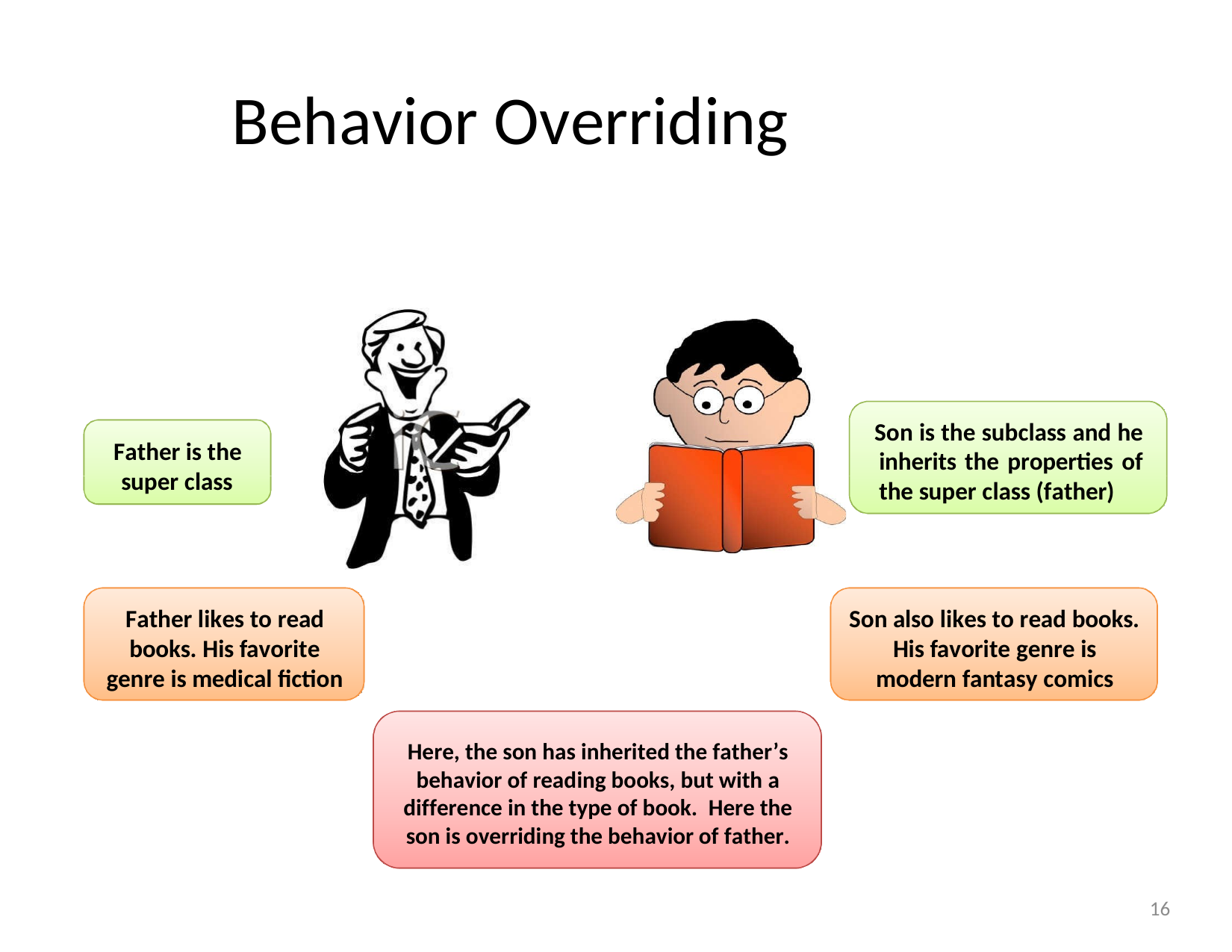

# Behavior Overriding

Son is the subclass and he inherits the properties of the super class (father)

Father is the super class

Father likes to read books. His favorite genre is medical fiction
Son also likes to read books.
His favorite genre is modern fantasy comics

Here, the son has inherited the father’s behavior of reading books, but with a difference in the type of book.  Here the son is overriding the behavior of father.
16